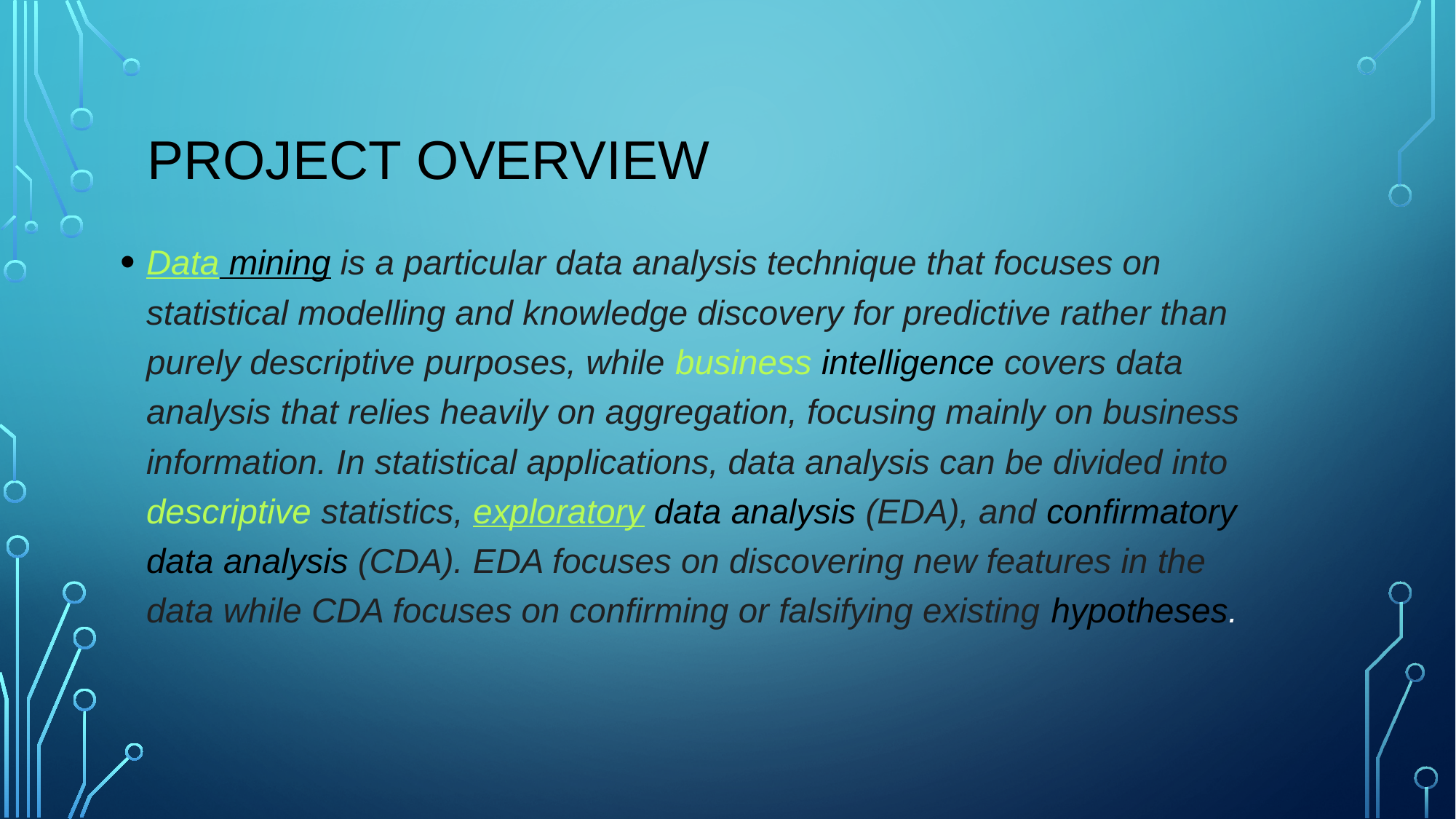

# Project overview
Data mining is a particular data analysis technique that focuses on statistical modelling and knowledge discovery for predictive rather than purely descriptive purposes, while business intelligence covers data analysis that relies heavily on aggregation, focusing mainly on business information. In statistical applications, data analysis can be divided into descriptive statistics, exploratory data analysis (EDA), and confirmatory data analysis (CDA). EDA focuses on discovering new features in the data while CDA focuses on confirming or falsifying existing hypotheses.